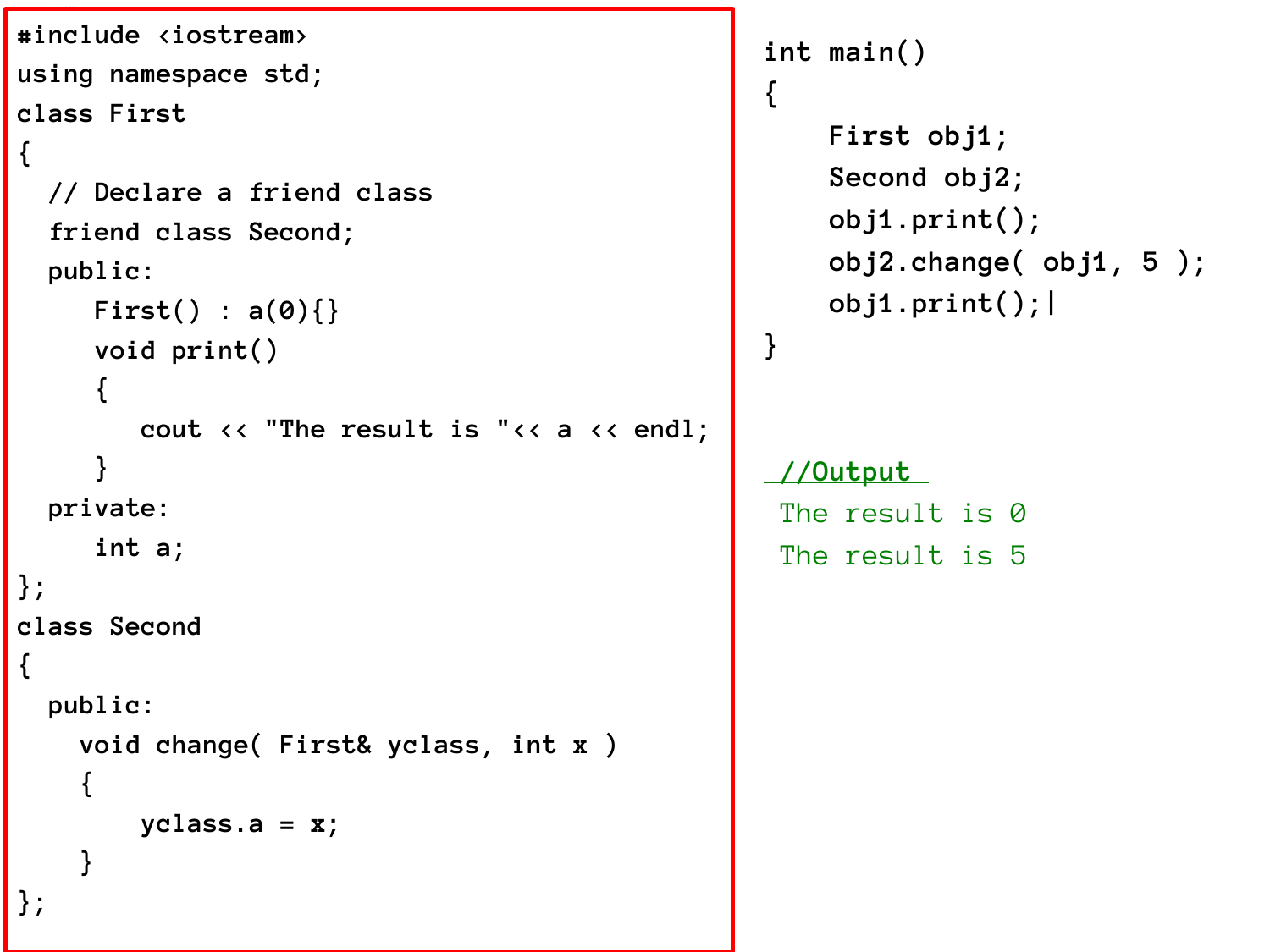

#include <iostream>
using namespace std;
class First
{
  // Declare a friend class
  friend class Second;
  public:
     First() : a(0){}
     void print()
     {
        cout << "The result is "<< a << endl;
     }
  private:
     int a;
};
class Second
{
  public:
    void change( First& yclass, int x )
    {
        yclass.a = x;
    }
};
int main()
{
    First obj1;
    Second obj2;
    obj1.print();
    obj2.change( obj1, 5 );
    obj1.print();|
}

 //Output
 The result is 0
 The result is 5